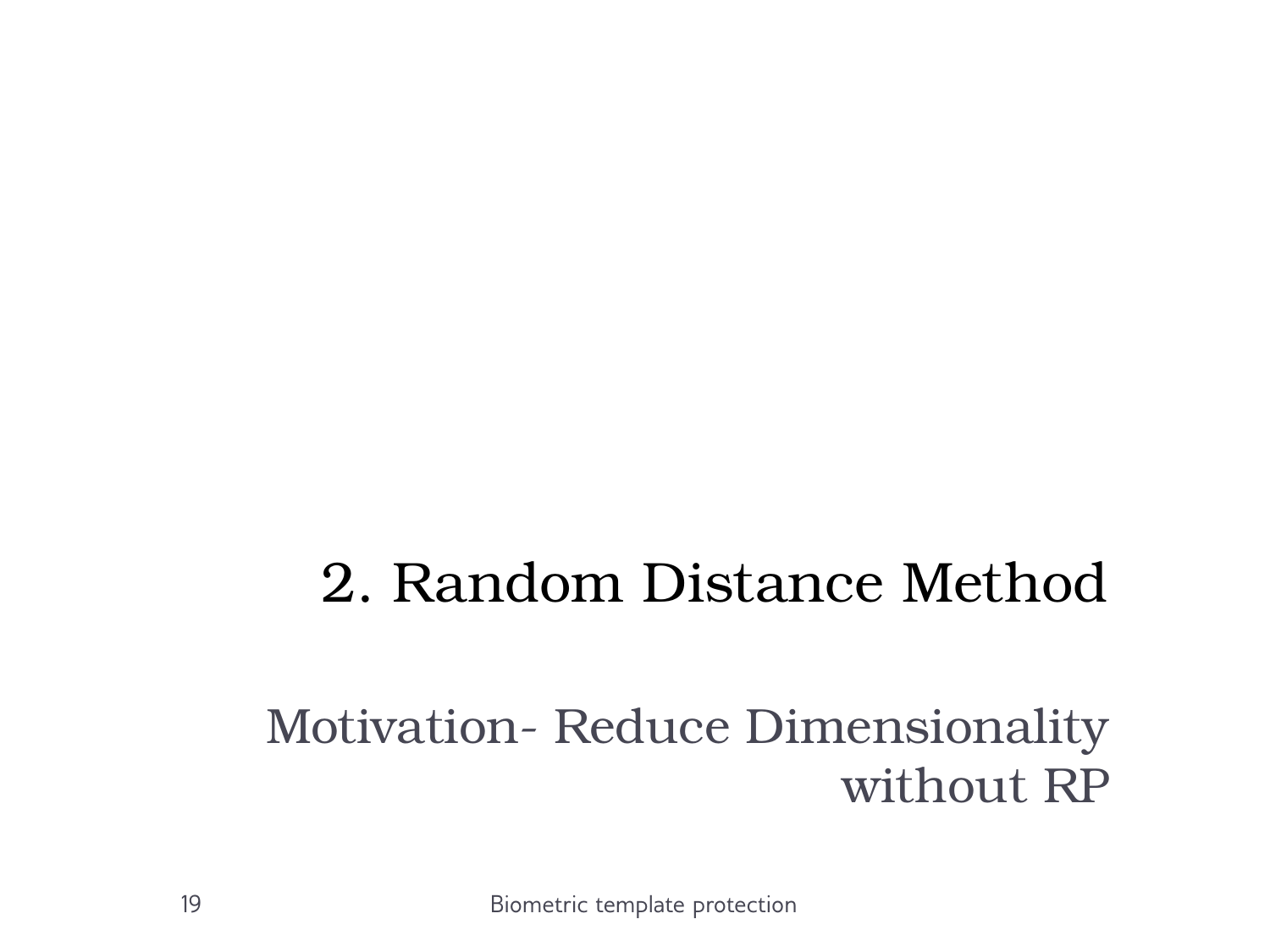

# 2. Random Distance Method
Motivation- Reduce Dimensionality without RP
19
Biometric template protection